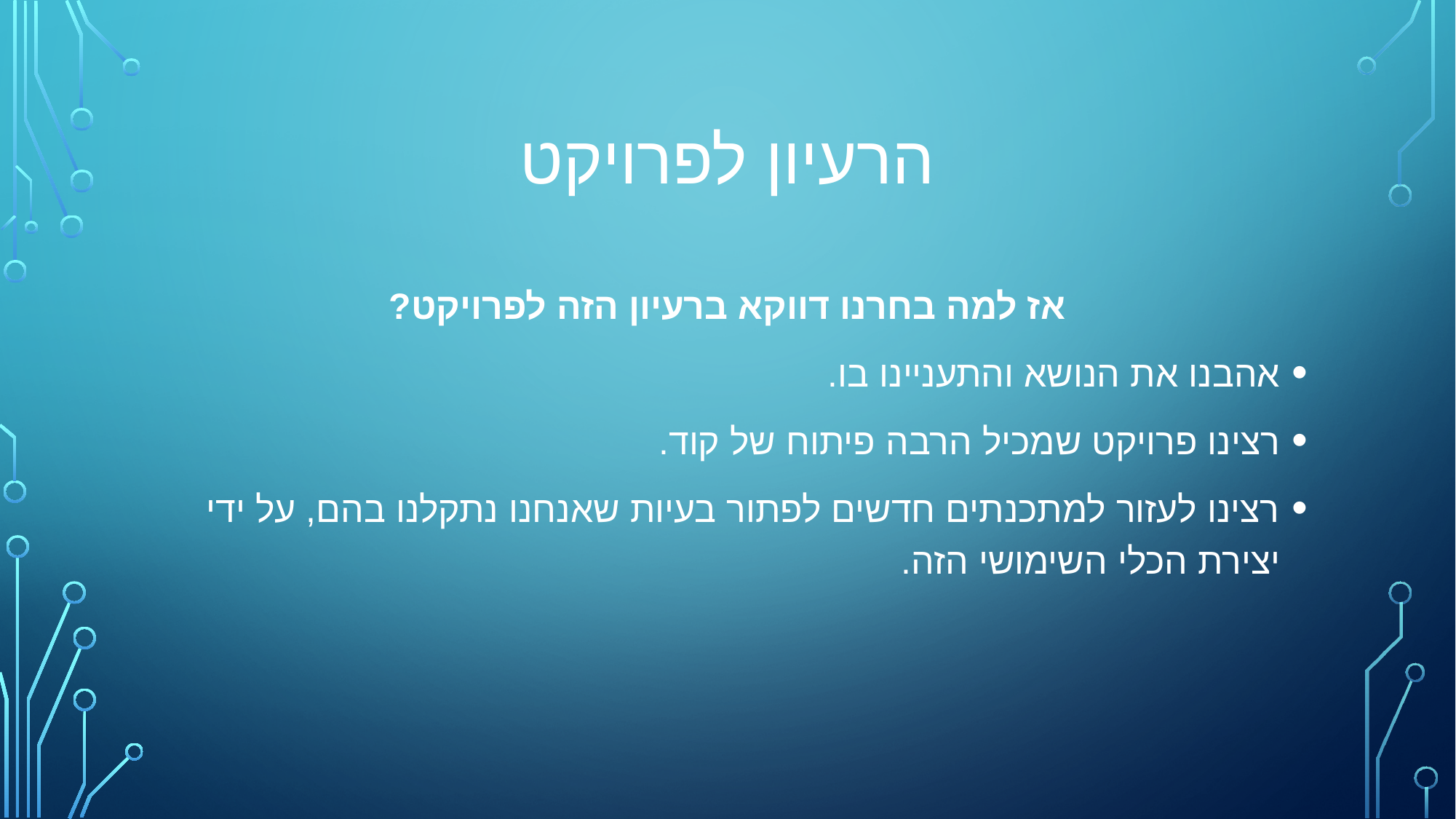

# הרעיון לפרויקט
אז למה בחרנו דווקא ברעיון הזה לפרויקט?
אהבנו את הנושא והתעניינו בו.
רצינו פרויקט שמכיל הרבה פיתוח של קוד.
רצינו לעזור למתכנתים חדשים לפתור בעיות שאנחנו נתקלנו בהם, על ידי יצירת הכלי השימושי הזה.